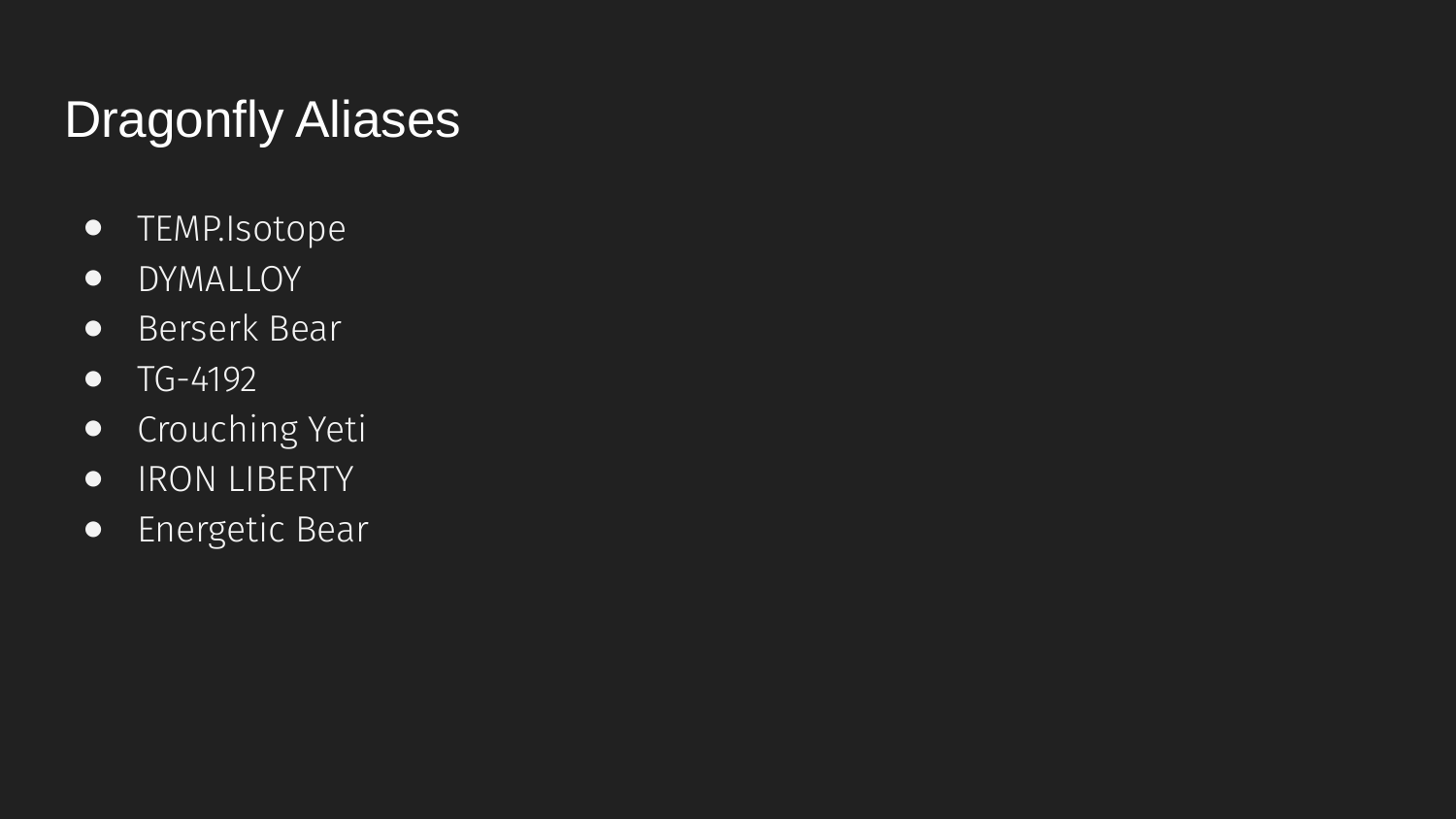

# Dragonfly Aliases
TEMP.Isotope
DYMALLOY
Berserk Bear
TG-4192
Crouching Yeti
IRON LIBERTY
Energetic Bear